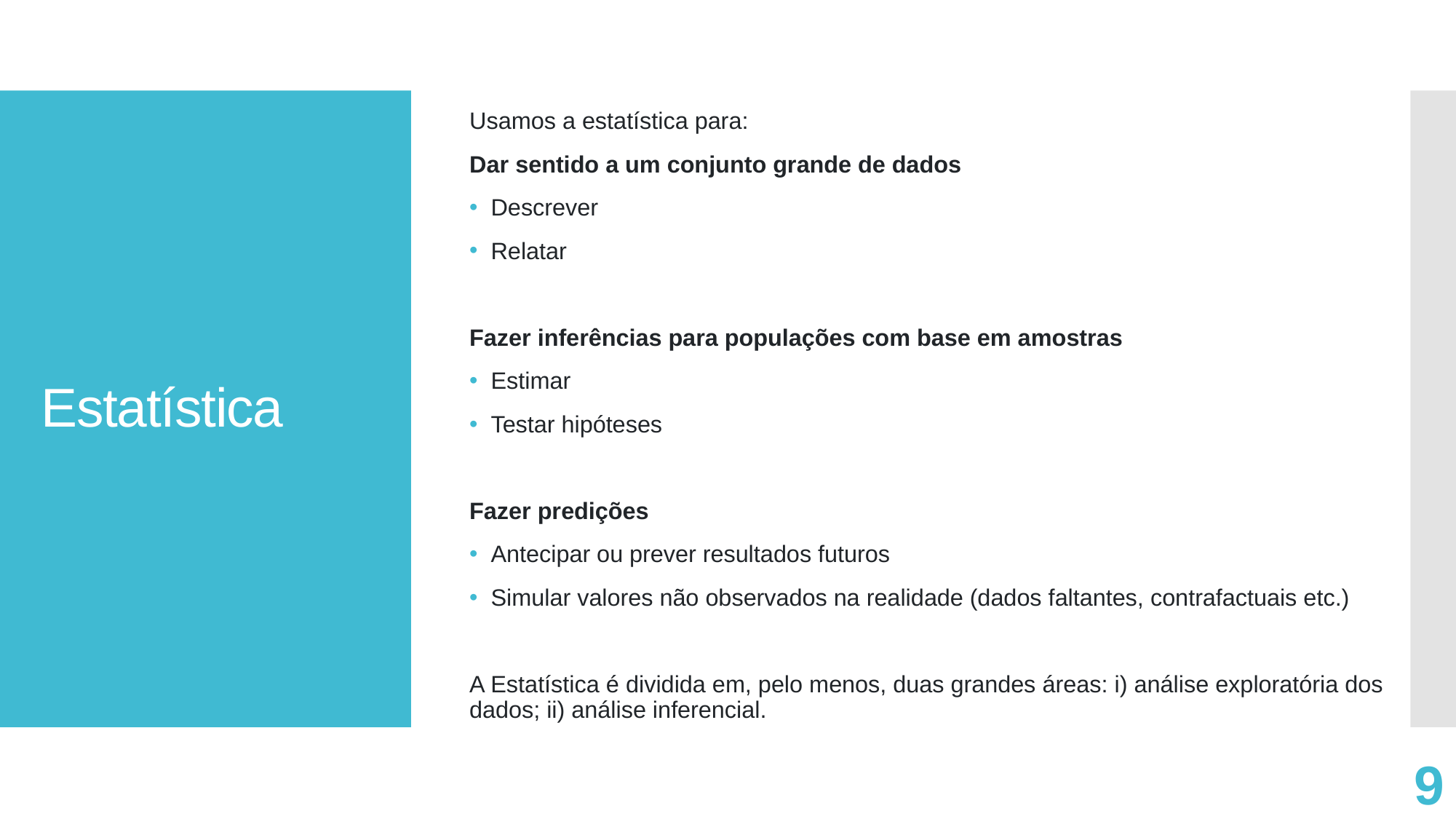

Usamos a estatística para:
Dar sentido a um conjunto grande de dados
Descrever
Relatar

Fazer inferências para populações com base em amostras
Estimar
Testar hipóteses

Fazer predições
Antecipar ou prever resultados futuros
Simular valores não observados na realidade (dados faltantes, contrafactuais etc.)

A Estatística é dividida em, pelo menos, duas grandes áreas: i) análise exploratória dos dados; ii) análise inferencial.
# Estatística
9